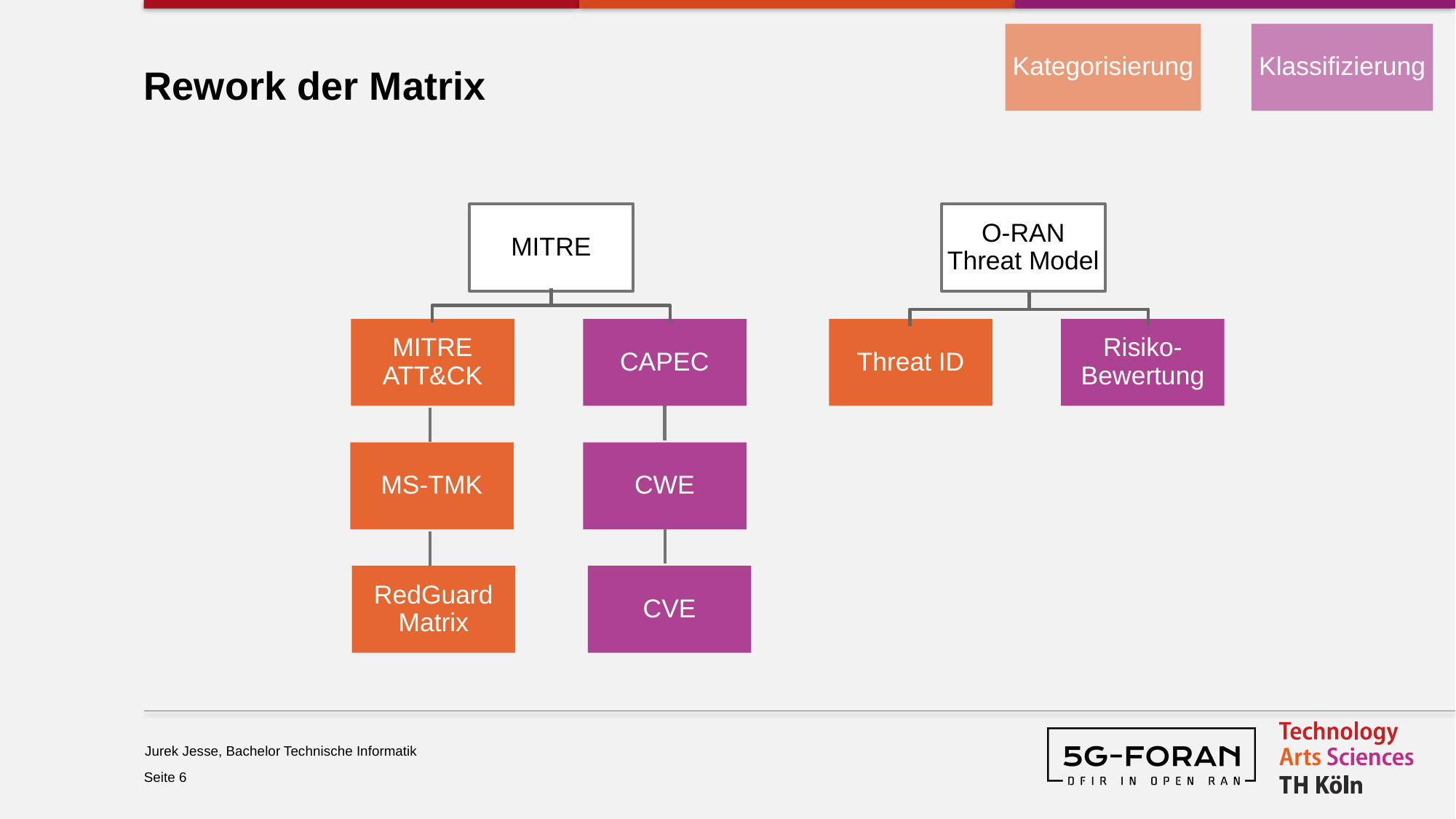

Kategorisierung
Klassifizierung
# Rework der Matrix
MITRE

MITRE ATT&CK
CAPEC

MS-TMK
CWE

RedGuard Matrix
CVE
O-RAN Threat Model

Threat ID
Risiko-Bewertung

Seite 6